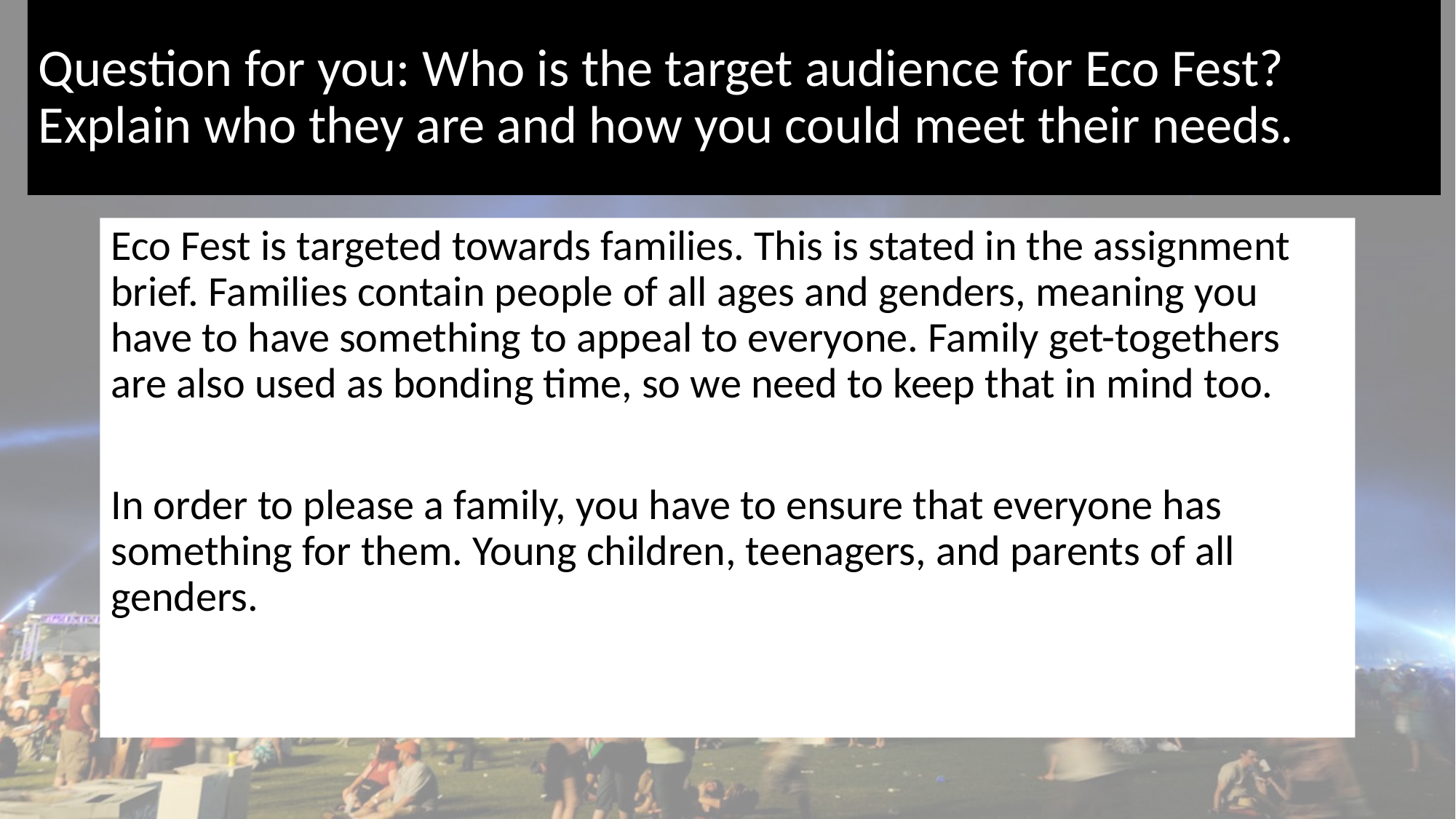

# Question for you: Who is the target audience for Eco Fest? Explain who they are and how you could meet their needs.
Eco Fest is targeted towards families. This is stated in the assignment brief. Families contain people of all ages and genders, meaning you have to have something to appeal to everyone. Family get-togethers are also used as bonding time, so we need to keep that in mind too.

In order to please a family, you have to ensure that everyone has something for them. Young children, teenagers, and parents of all genders.